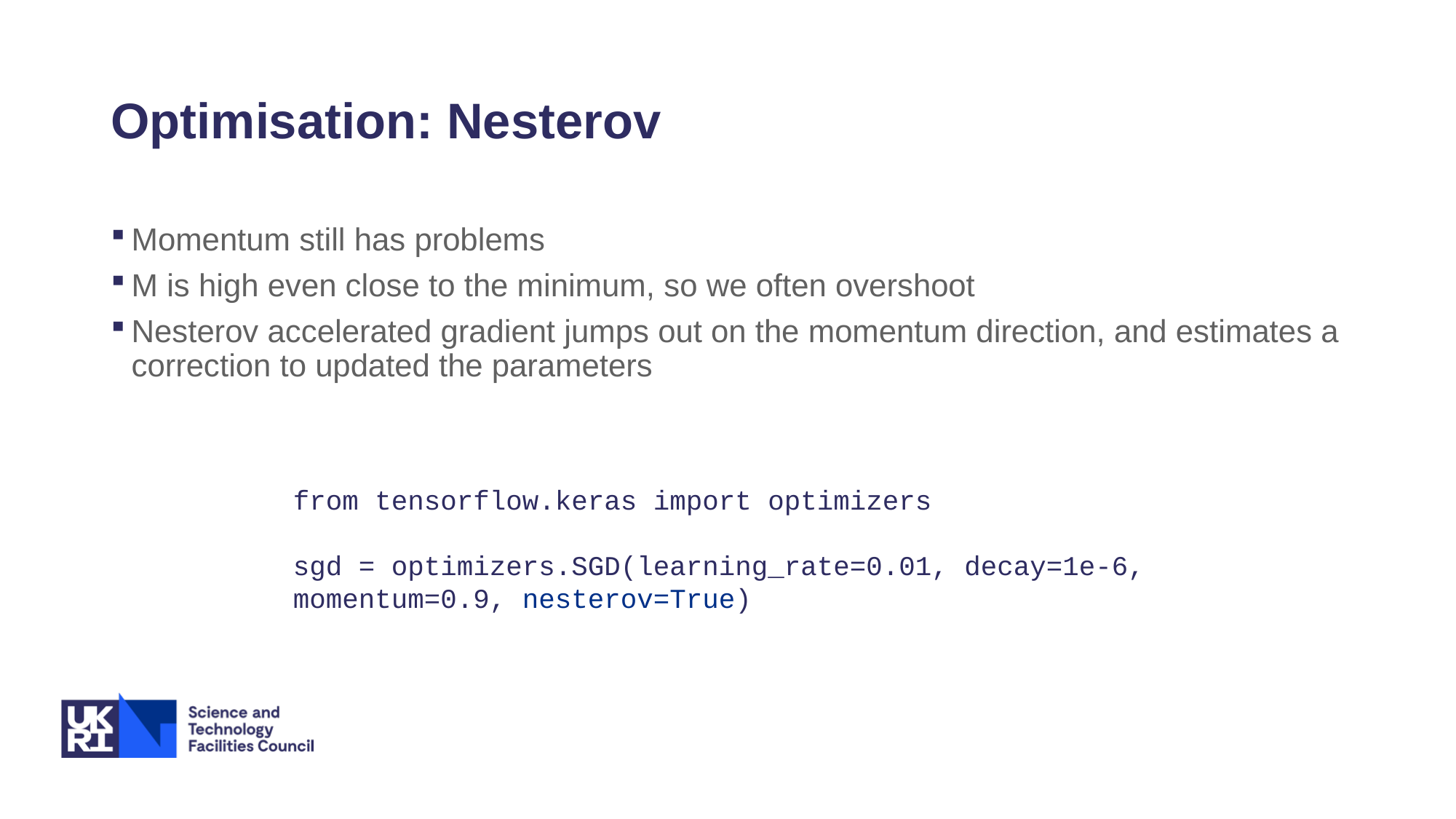

# Optimisation: Nesterov
Momentum still has problems
M is high even close to the minimum, so we often overshoot
Nesterov accelerated gradient jumps out on the momentum direction, and estimates a correction to updated the parameters
from tensorflow.keras import optimizers

sgd = optimizers.SGD(learning_rate=0.01, decay=1e-6, momentum=0.9, nesterov=True)